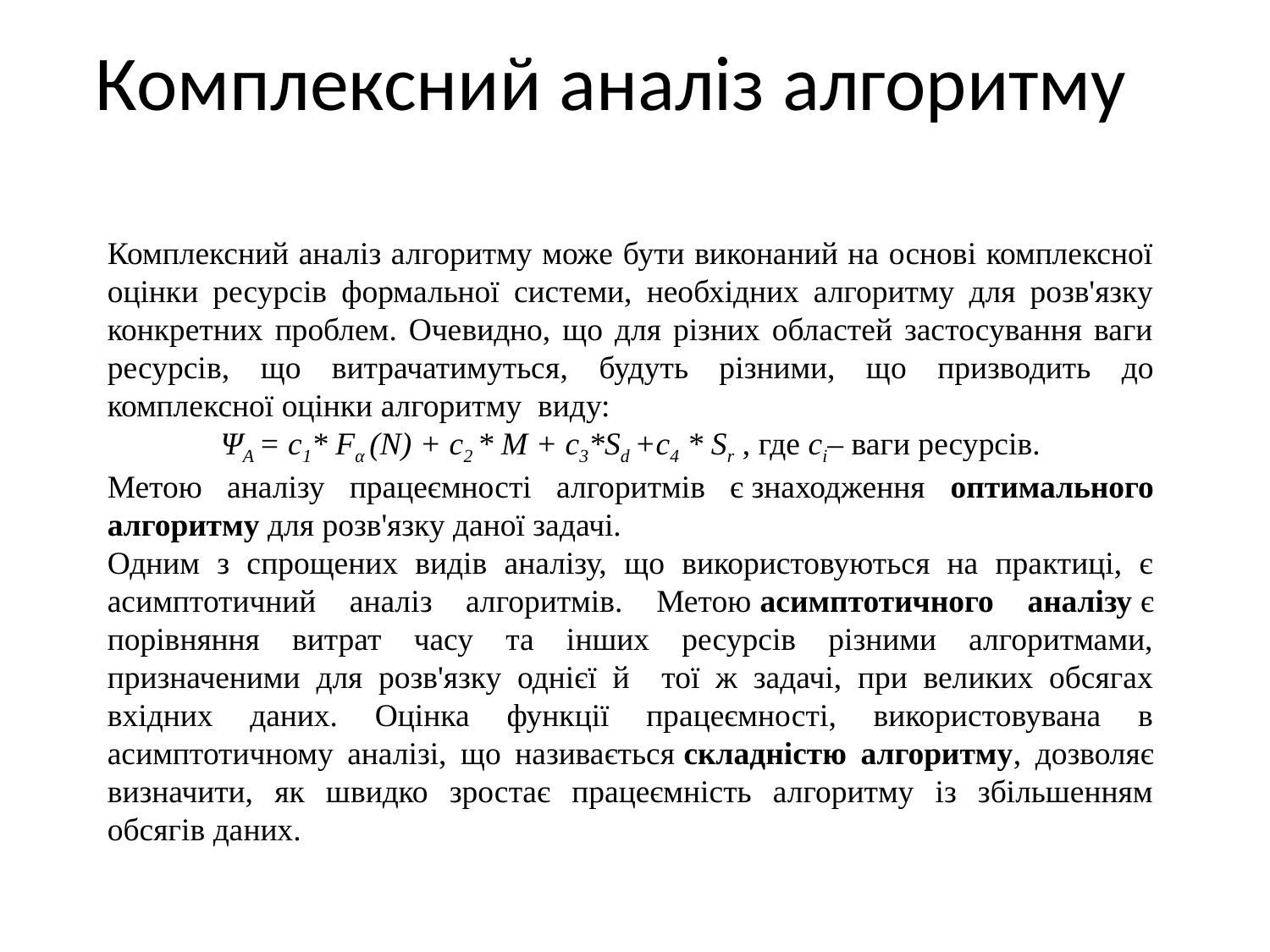

# Комплексний аналіз алгоритму
Комплексний аналіз алгоритму може бути виконаний на основі комплексної оцінки ресурсів формальної системи, необхідних алгоритму для розв'язку конкретних проблем. Очевидно, що для різних областей застосування ваги ресурсів, що витрачатимуться, будуть різними, що призводить до комплексної оцінки алгоритму  виду:
ΨA = c1* Fα (N) + c2 * M + c3*Sd +c4 * Sr , где ci– ваги ресурсів.
Метою аналізу працеємності алгоритмів є знаходження оптимального алгоритму для розв'язку даної задачі.
Одним з спрощених видів аналізу, що використовуються на практиці, є асимптотичний аналіз алгоритмів. Метою асимптотичного аналізу є порівняння витрат часу та інших ресурсів різними алгоритмами, призначеними для розв'язку однієї й  тої ж задачі, при великих обсягах вхідних даних. Оцінка функції працеємності, використовувана в асимптотичному аналізі, що називається складністю алгоритму, дозволяє визначити, як швидко зростає працеємність алгоритму із збільшенням обсягів даних.